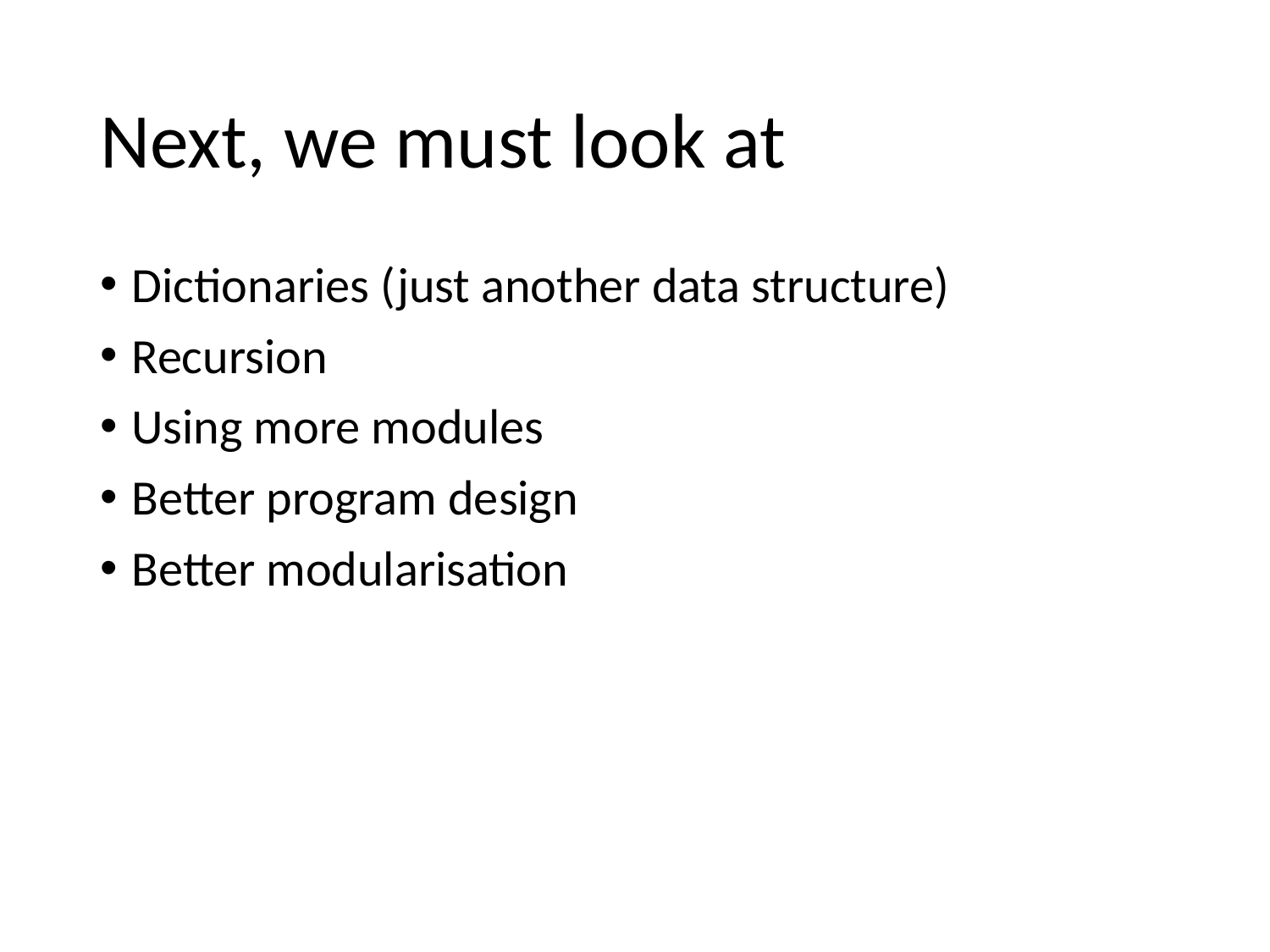

# Next, we must look at
Dictionaries (just another data structure)
Recursion
Using more modules
Better program design
Better modularisation